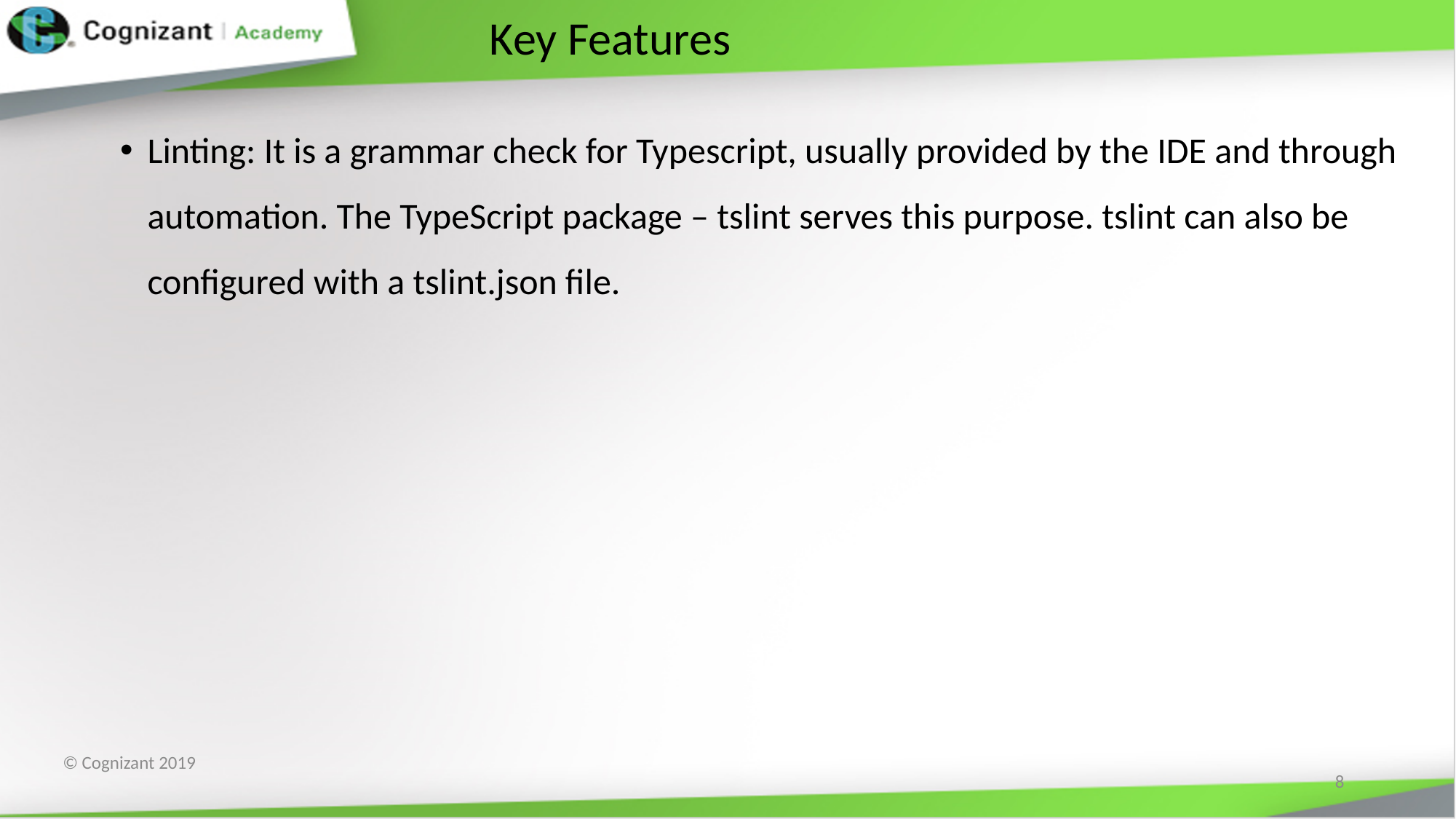

# Key Features
Linting: It is a grammar check for Typescript, usually provided by the IDE and through automation. The TypeScript package – tslint serves this purpose. tslint can also be configured with a tslint.json file.
© Cognizant 2019
8